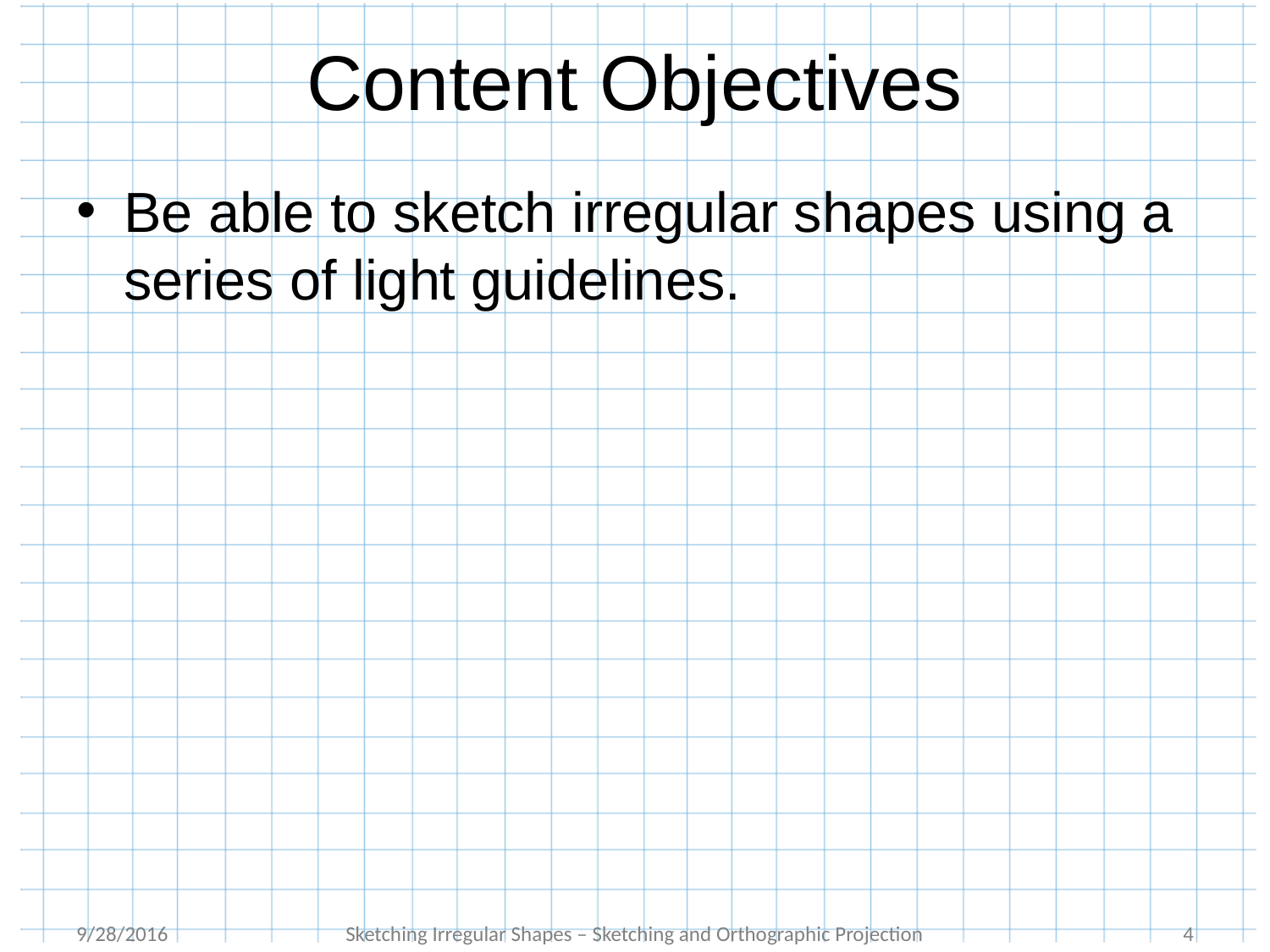

# Content Objectives
Be able to sketch irregular shapes using a series of light guidelines.
9/28/2016
Sketching Irregular Shapes – Sketching and Orthographic Projection
4